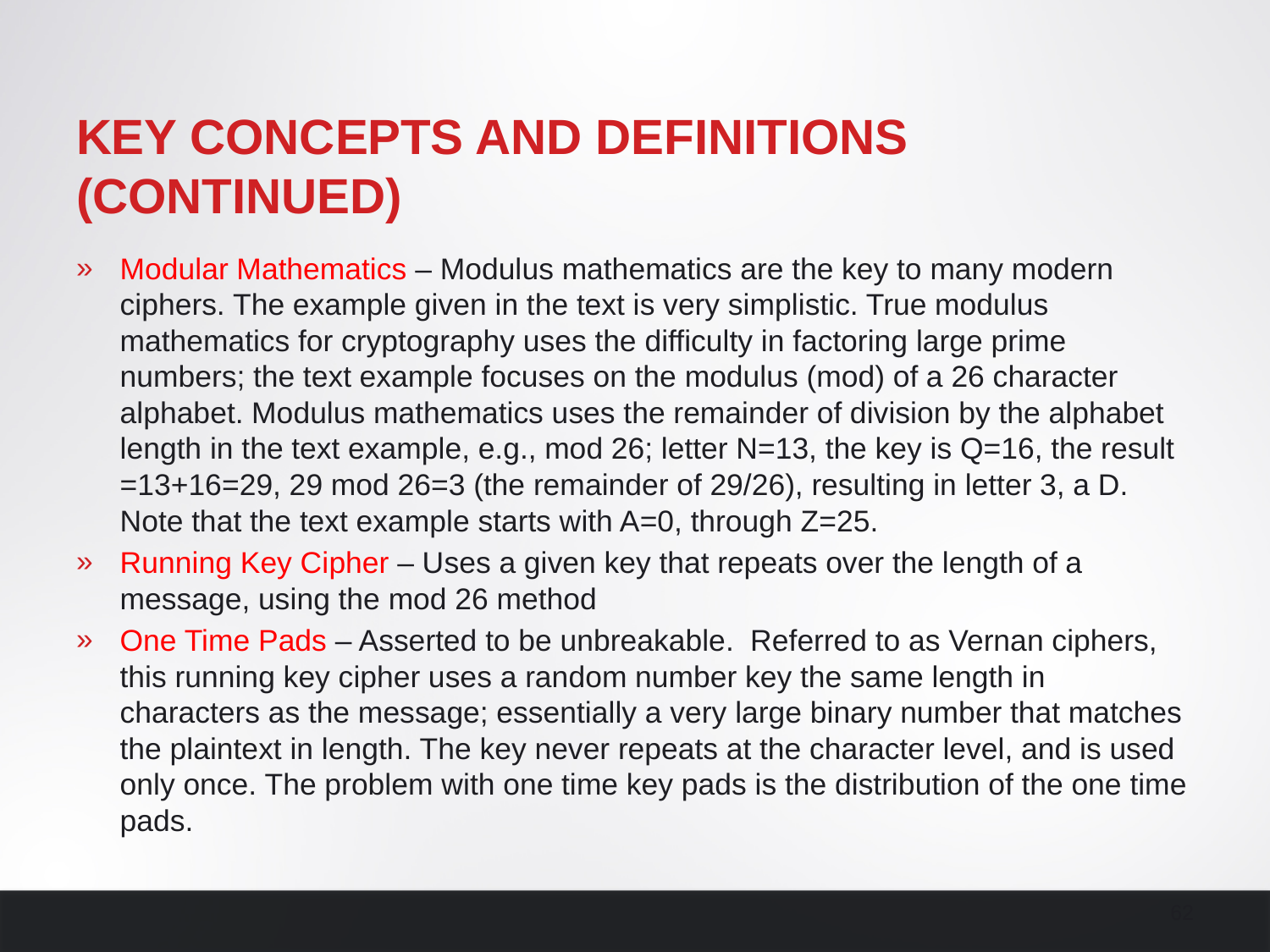

# Key Concepts and Definitions (continued)
Modular Mathematics – Modulus mathematics are the key to many modern ciphers. The example given in the text is very simplistic. True modulus mathematics for cryptography uses the difficulty in factoring large prime numbers; the text example focuses on the modulus (mod) of a 26 character alphabet. Modulus mathematics uses the remainder of division by the alphabet length in the text example, e.g., mod 26; letter N=13, the key is Q=16, the result =13+16=29, 29 mod 26=3 (the remainder of 29/26), resulting in letter 3, a D. Note that the text example starts with A=0, through Z=25.
Running Key Cipher – Uses a given key that repeats over the length of a message, using the mod 26 method
One Time Pads – Asserted to be unbreakable.  Referred to as Vernan ciphers, this running key cipher uses a random number key the same length in characters as the message; essentially a very large binary number that matches the plaintext in length. The key never repeats at the character level, and is used only once. The problem with one time key pads is the distribution of the one time pads.

62